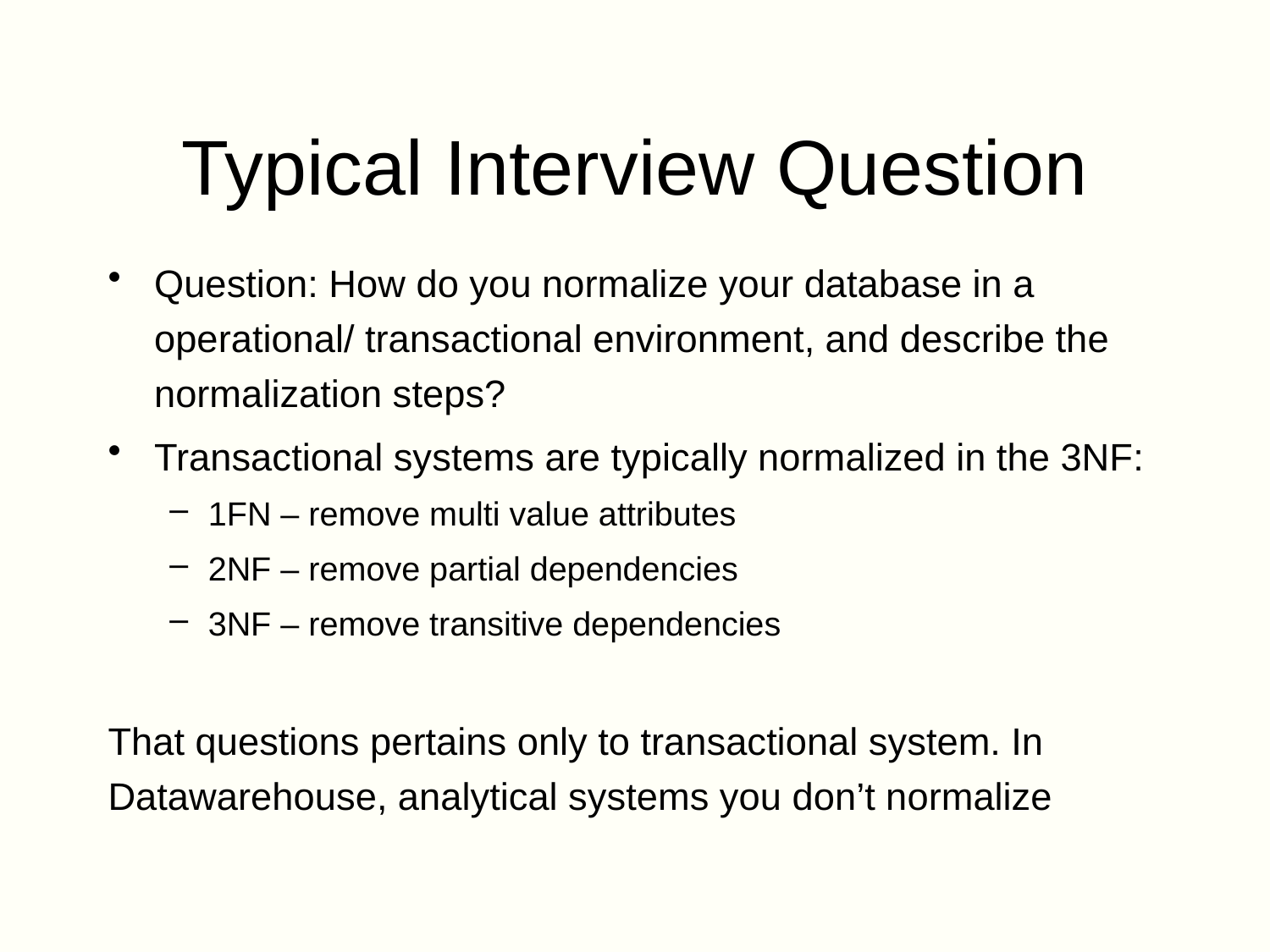

# Typical Interview Question
Question: How do you normalize your database in a operational/ transactional environment, and describe the normalization steps?
Transactional systems are typically normalized in the 3NF:
1FN – remove multi value attributes
2NF – remove partial dependencies
3NF – remove transitive dependencies

That questions pertains only to transactional system. In Datawarehouse, analytical systems you don’t normalize